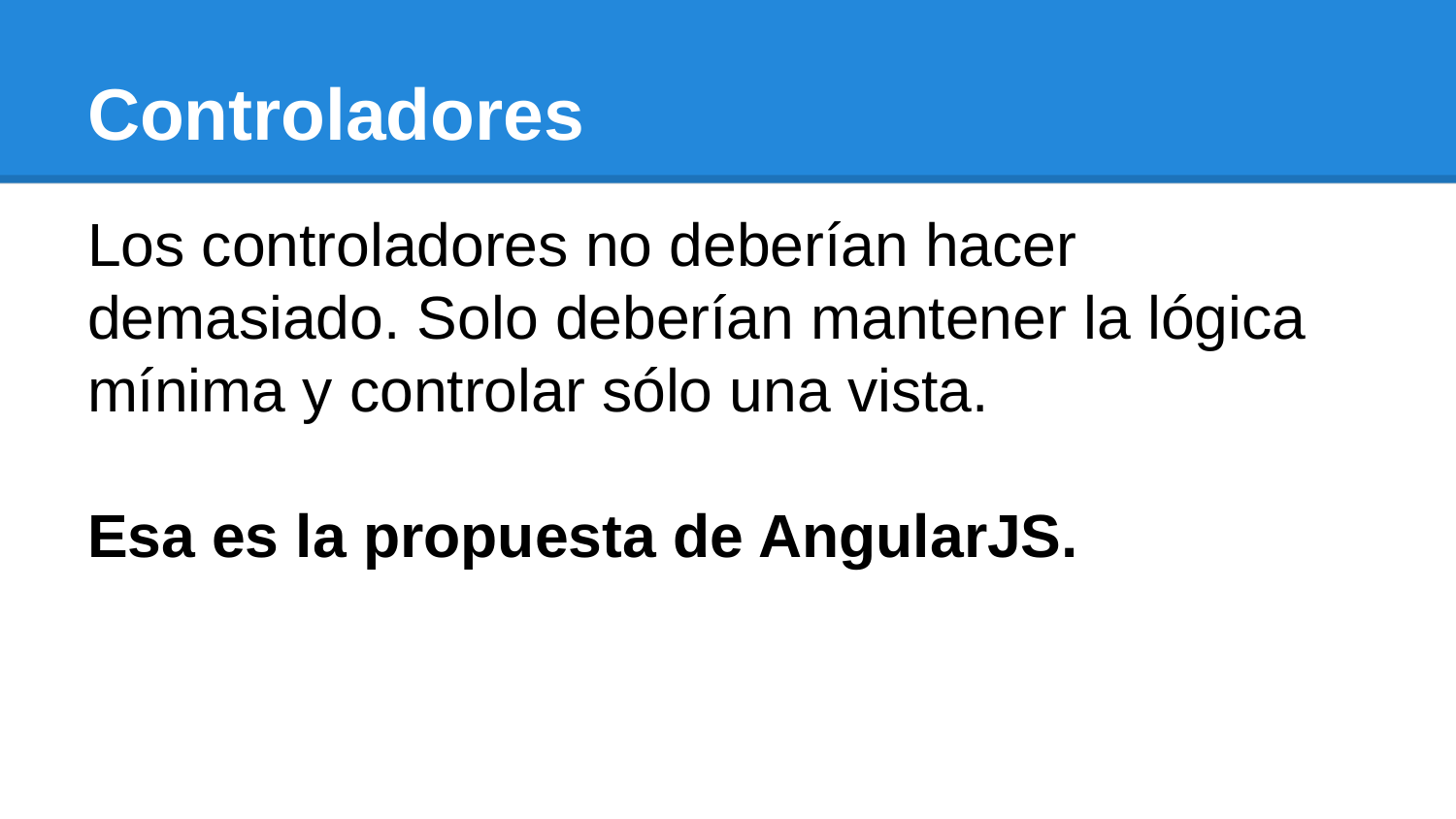

# Controladores
Los controladores no deberían hacer demasiado. Solo deberían mantener la lógica mínima y controlar sólo una vista.

Esa es la propuesta de AngularJS.